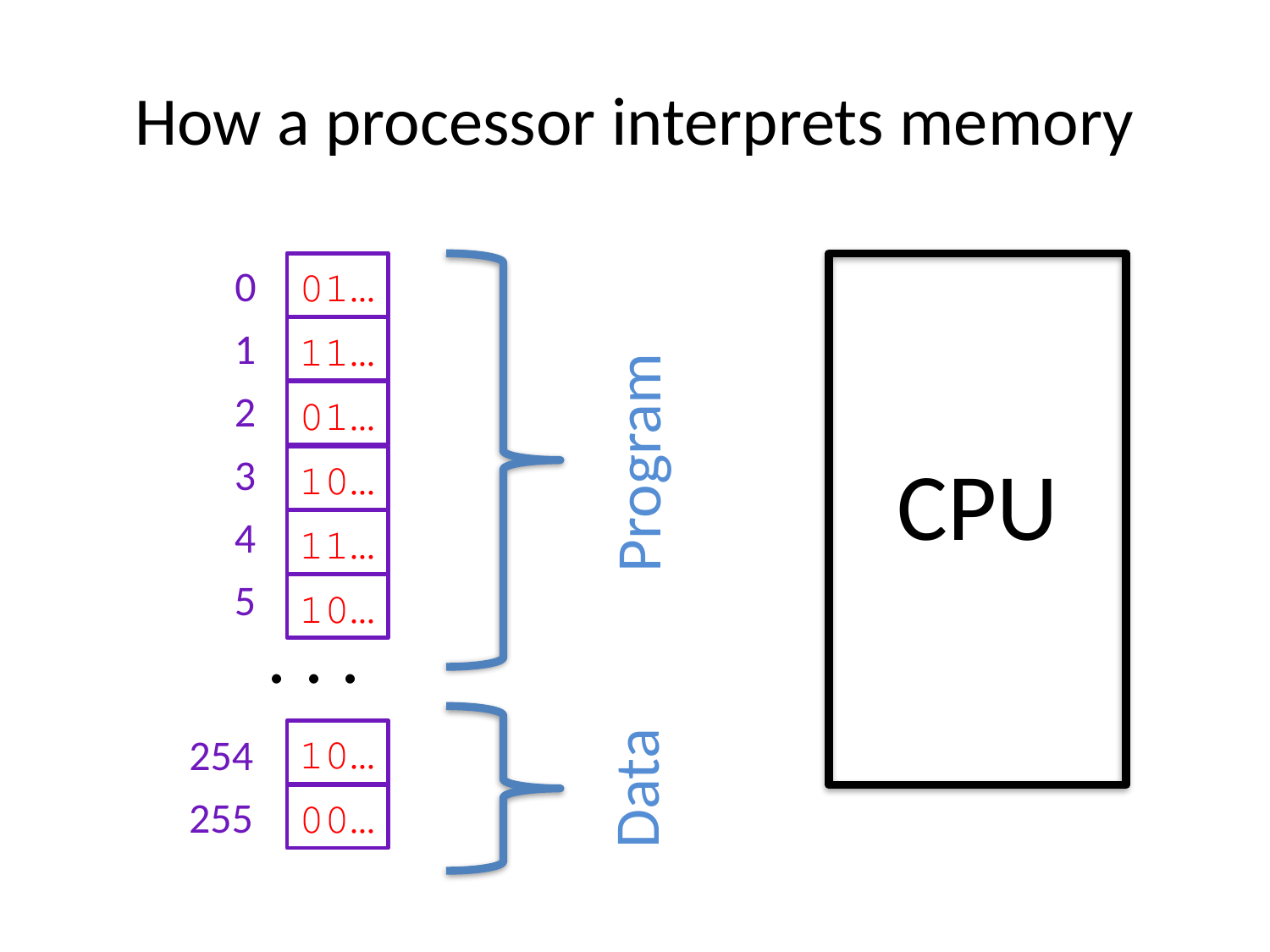

# How a processor interprets memory
0
01…
1
11…
2
01…
3
10…
4
11…
5
10…
. . .
10…
254
255
00…

CPU
Program

Data